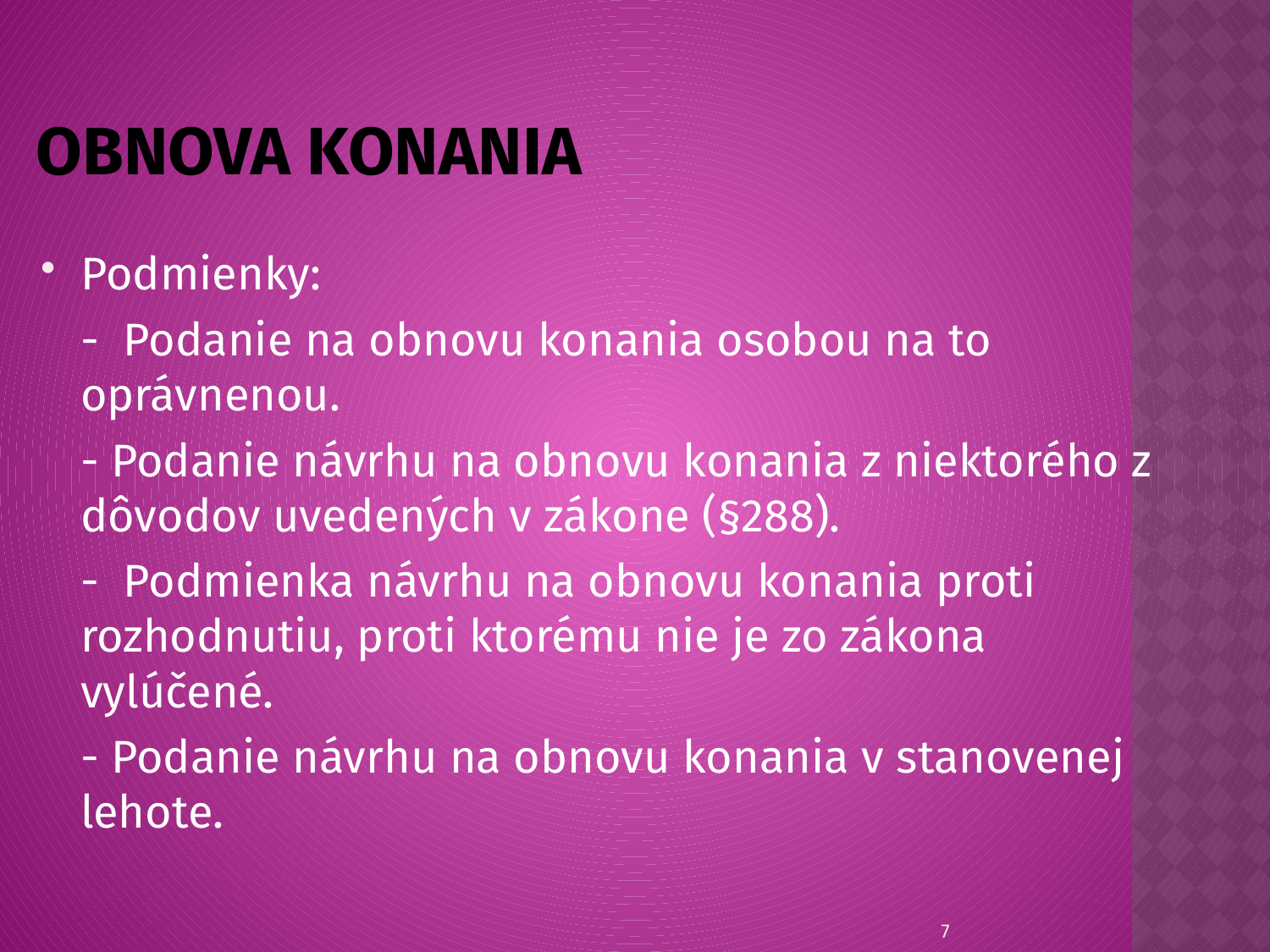

# Obnova konania
Podmienky:
	-  Podanie na obnovu konania osobou na to oprávnenou.
	- Podanie návrhu na obnovu konania z niektorého z dôvodov uvedených v zákone (§288).
	-  Podmienka návrhu na obnovu konania proti rozhodnutiu, proti ktorému nie je zo zákona vylúčené.
	- Podanie návrhu na obnovu konania v stanovenej lehote.
7